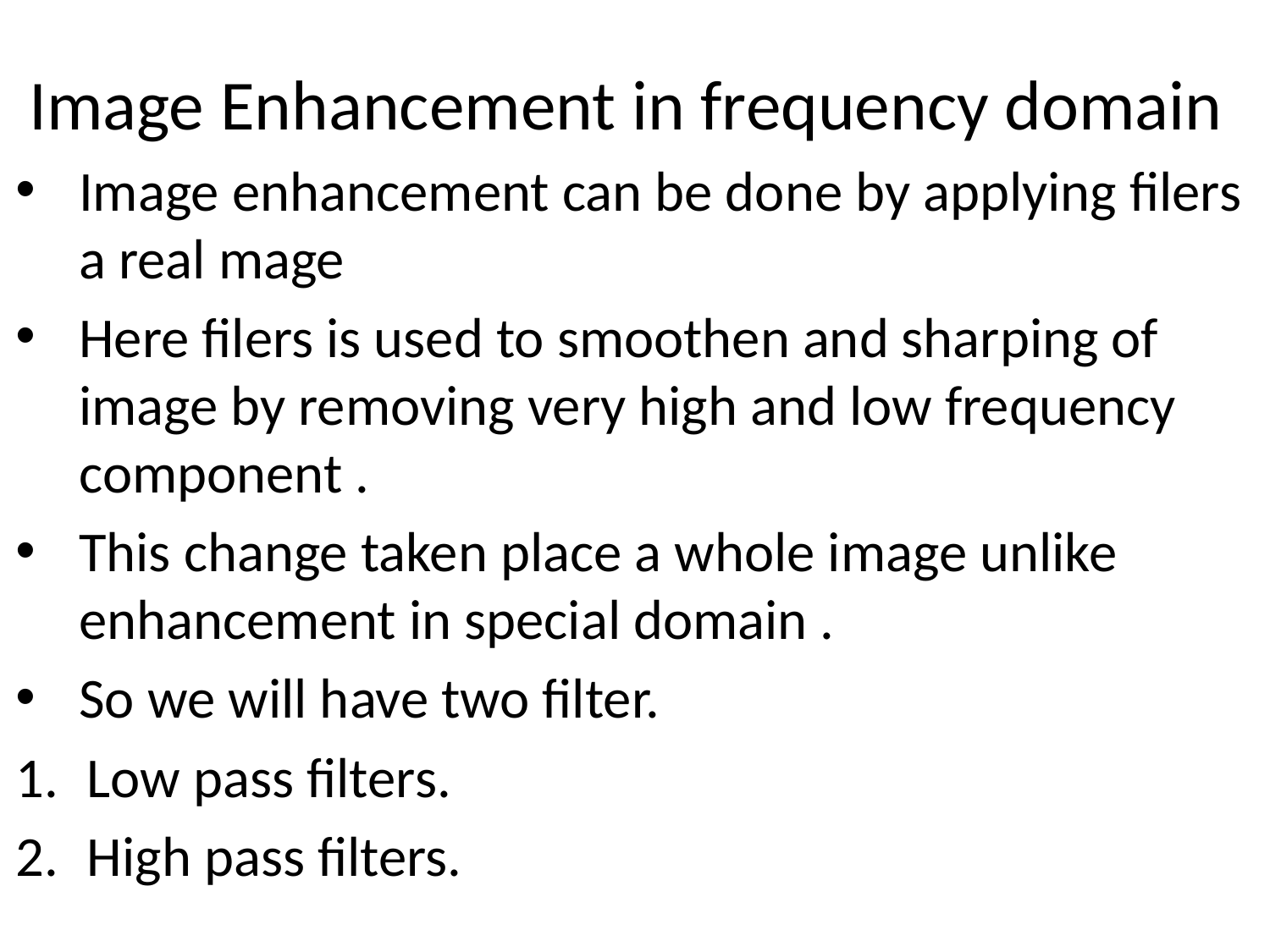

# Image Enhancement in frequency domain
Image enhancement can be done by applying filers a real mage
Here filers is used to smoothen and sharping of image by removing very high and low frequency component .
This change taken place a whole image unlike enhancement in special domain .
So we will have two filter.
Low pass filters.
High pass filters.